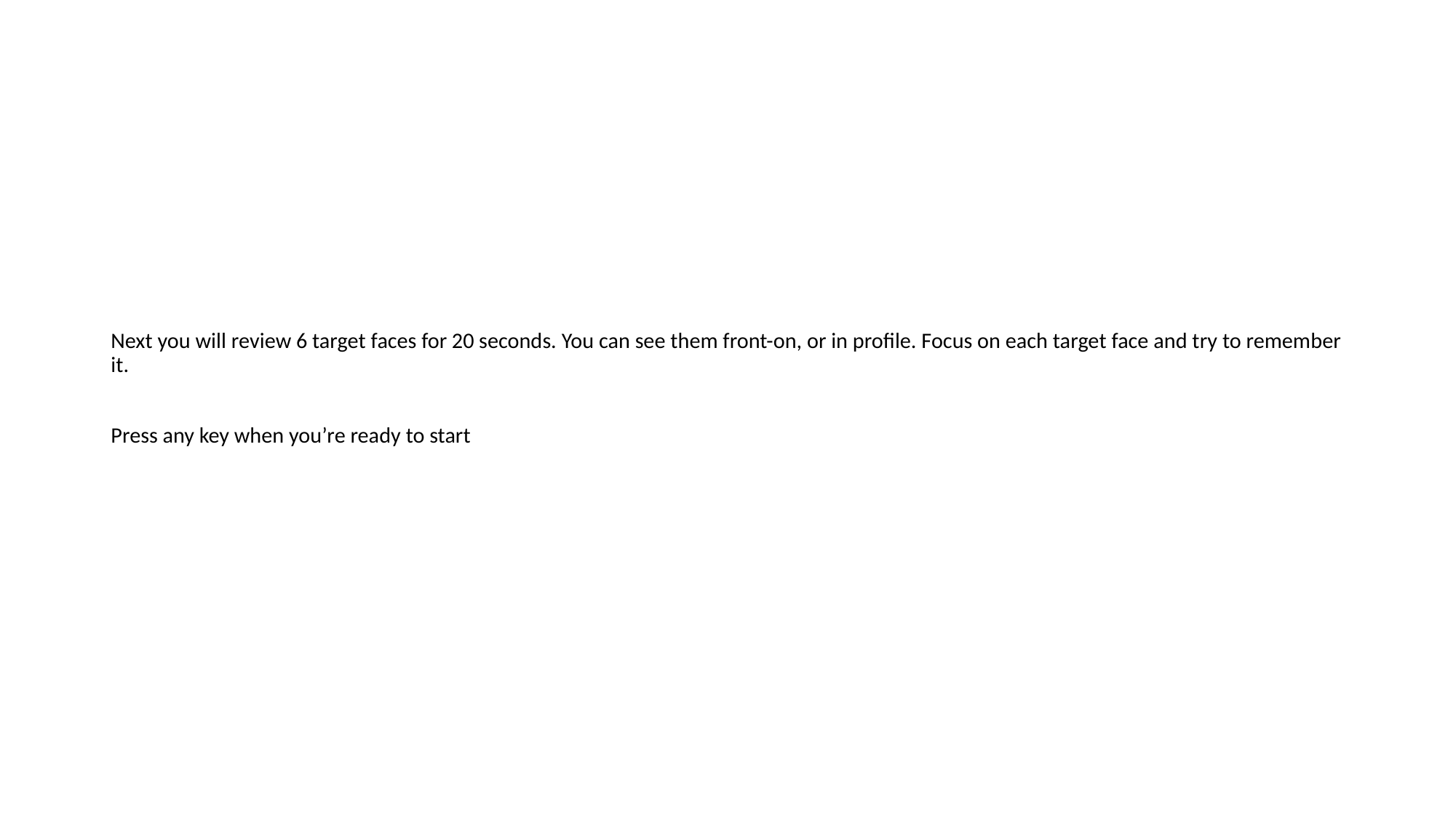

# Next you will review 6 target faces for 20 seconds. You can see them front-on, or in profile. Focus on each target face and try to remember it. Press any key when you’re ready to start